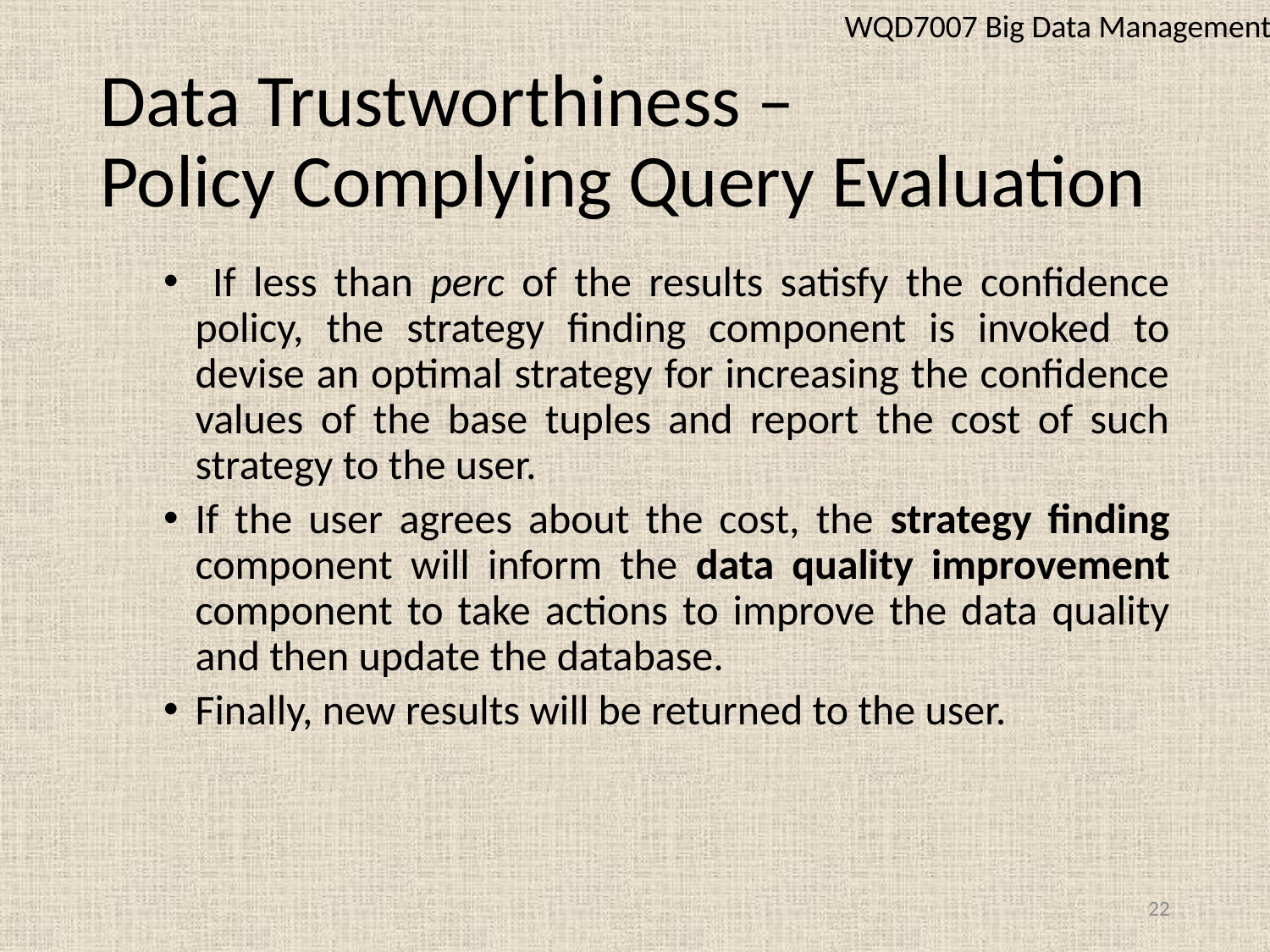

WQD7007 Big Data Management
# Data Trustworthiness – Policy Complying Query Evaluation
 If less than perc of the results satisfy the confidence policy, the strategy finding component is invoked to devise an optimal strategy for increasing the confidence values of the base tuples and report the cost of such strategy to the user.
If the user agrees about the cost, the strategy finding component will inform the data quality improvement component to take actions to improve the data quality and then update the database.
Finally, new results will be returned to the user.
22